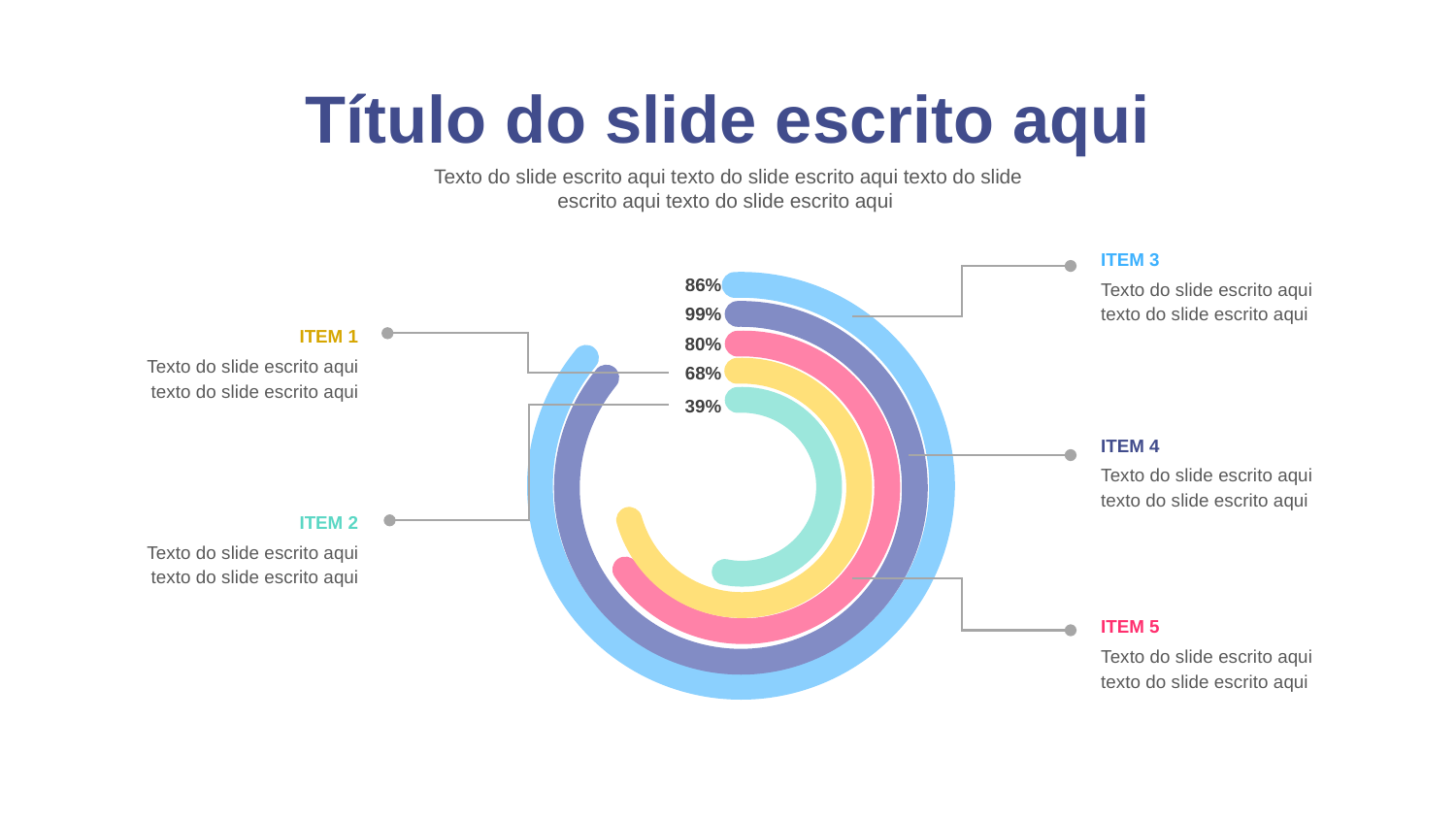

Título do slide escrito aqui
Texto do slide escrito aqui texto do slide escrito aqui texto do slide escrito aqui texto do slide escrito aqui
ITEM 3
Texto do slide escrito aqui texto do slide escrito aqui
86%

99%

ITEM 1
Texto do slide escrito aqui texto do slide escrito aqui
80%

68%

39%

ITEM 4
Texto do slide escrito aqui texto do slide escrito aqui
ITEM 2
Texto do slide escrito aqui texto do slide escrito aqui
ITEM 5
Texto do slide escrito aqui texto do slide escrito aqui